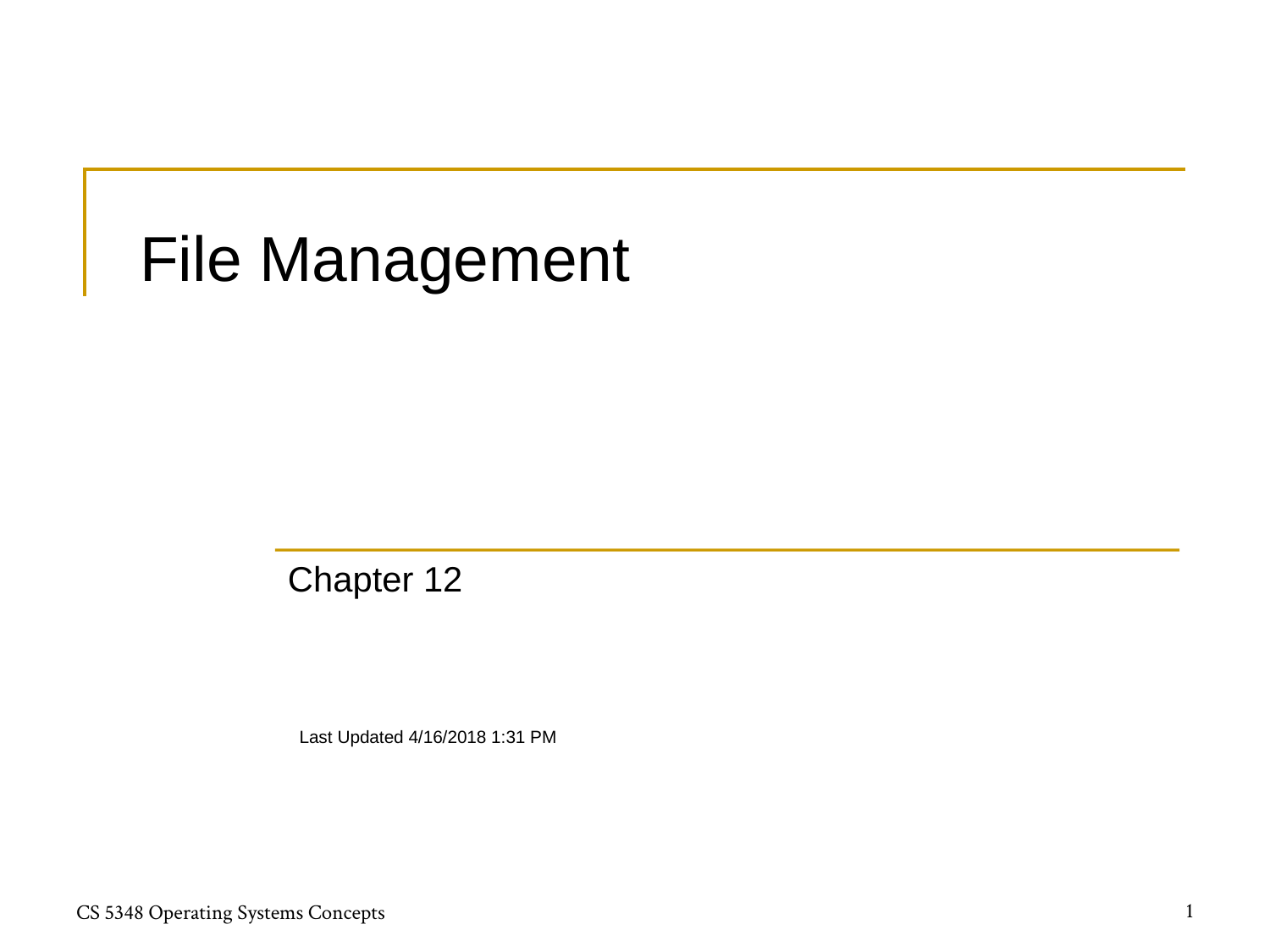

# File Management
Chapter 12
Last Updated 4/16/2018 1:31 PM
CS 5348 Operating Systems Concepts
1